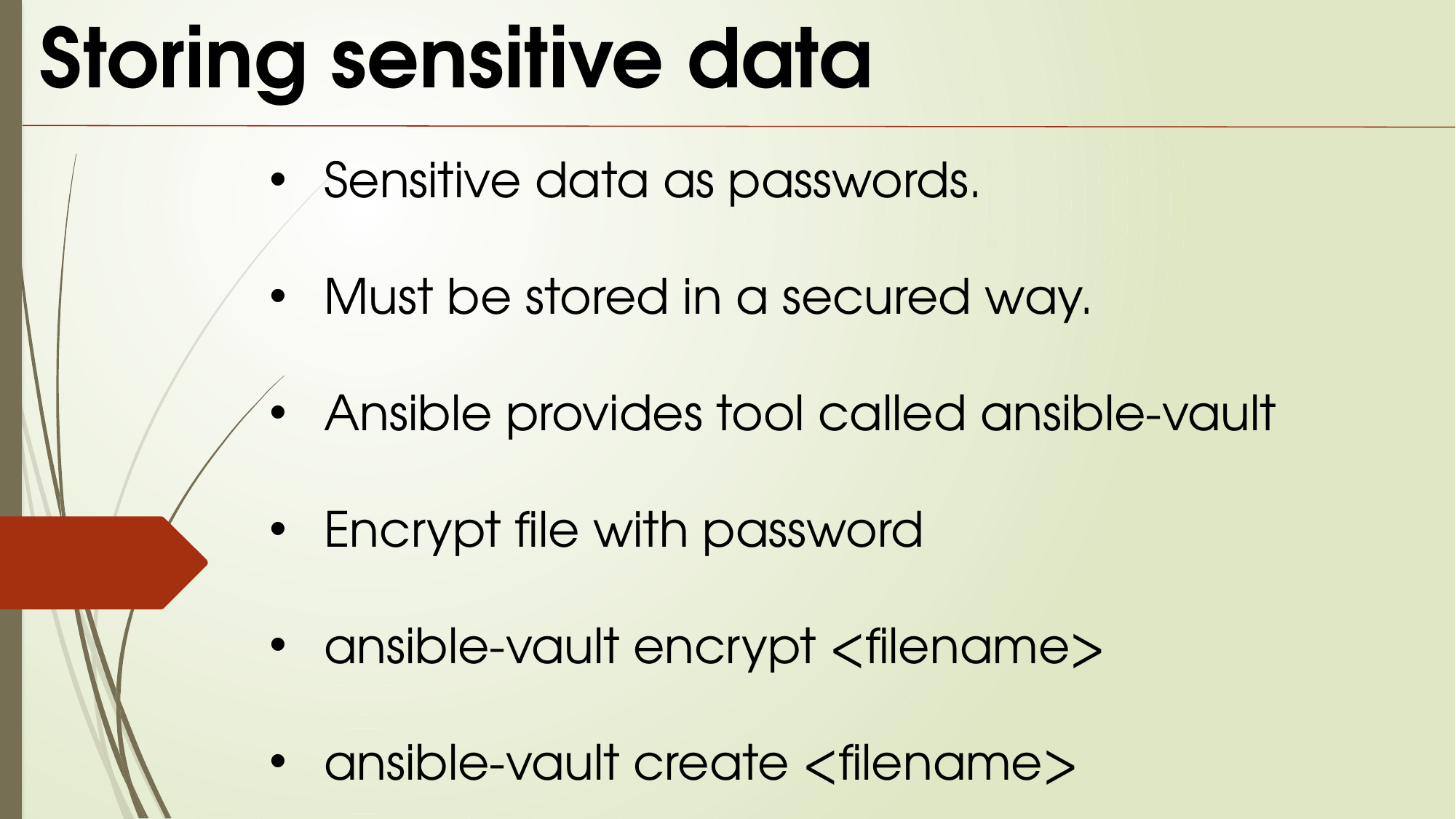

Storing sensitive data
Sensitive data as passwords.

Must be stored in a secured way.

Ansible provides tool called ansible-vault

Encrypt file with password

ansible-vault encrypt <filename>

ansible-vault create <filename>